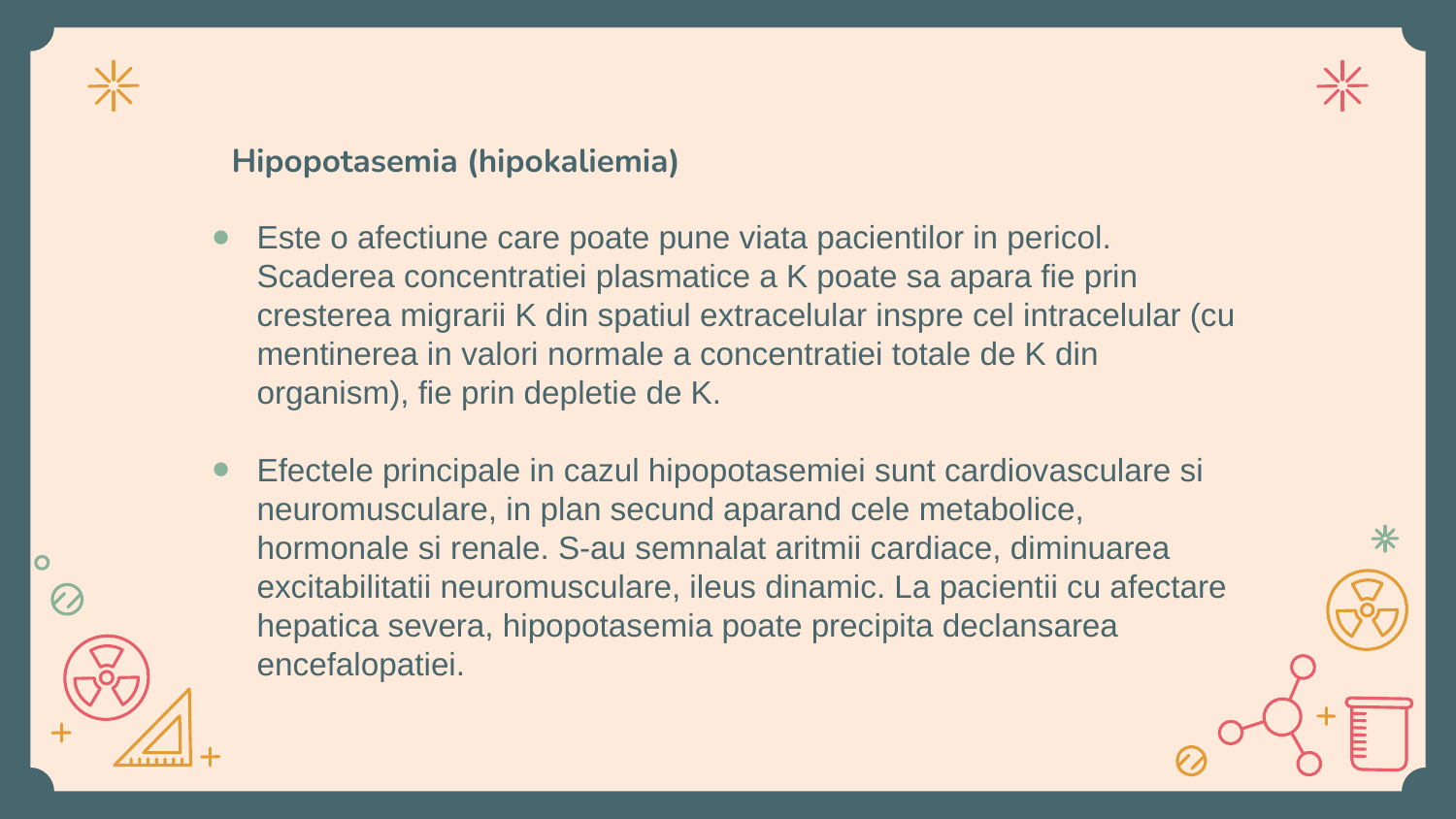

Hipopotasemia (hipokaliemia)

Este o afectiune care poate pune viata pacientilor in pericol. Scaderea concentratiei plasmatice a K poate sa apara fie prin cresterea migrarii K din spatiul extracelular inspre cel intracelular (cu mentinerea in valori normale a concentratiei totale de K din organism), fie prin depletie de K.

Efectele principale in cazul hipopotasemiei sunt cardiovasculare si neuromusculare, in plan secund aparand cele metabolice, hormonale si renale. S-au semnalat aritmii cardiace, diminuarea excitabilitatii neuromusculare, ileus dinamic. La pacientii cu afectare hepatica severa, hipopotasemia poate precipita declansarea encefalopatiei.